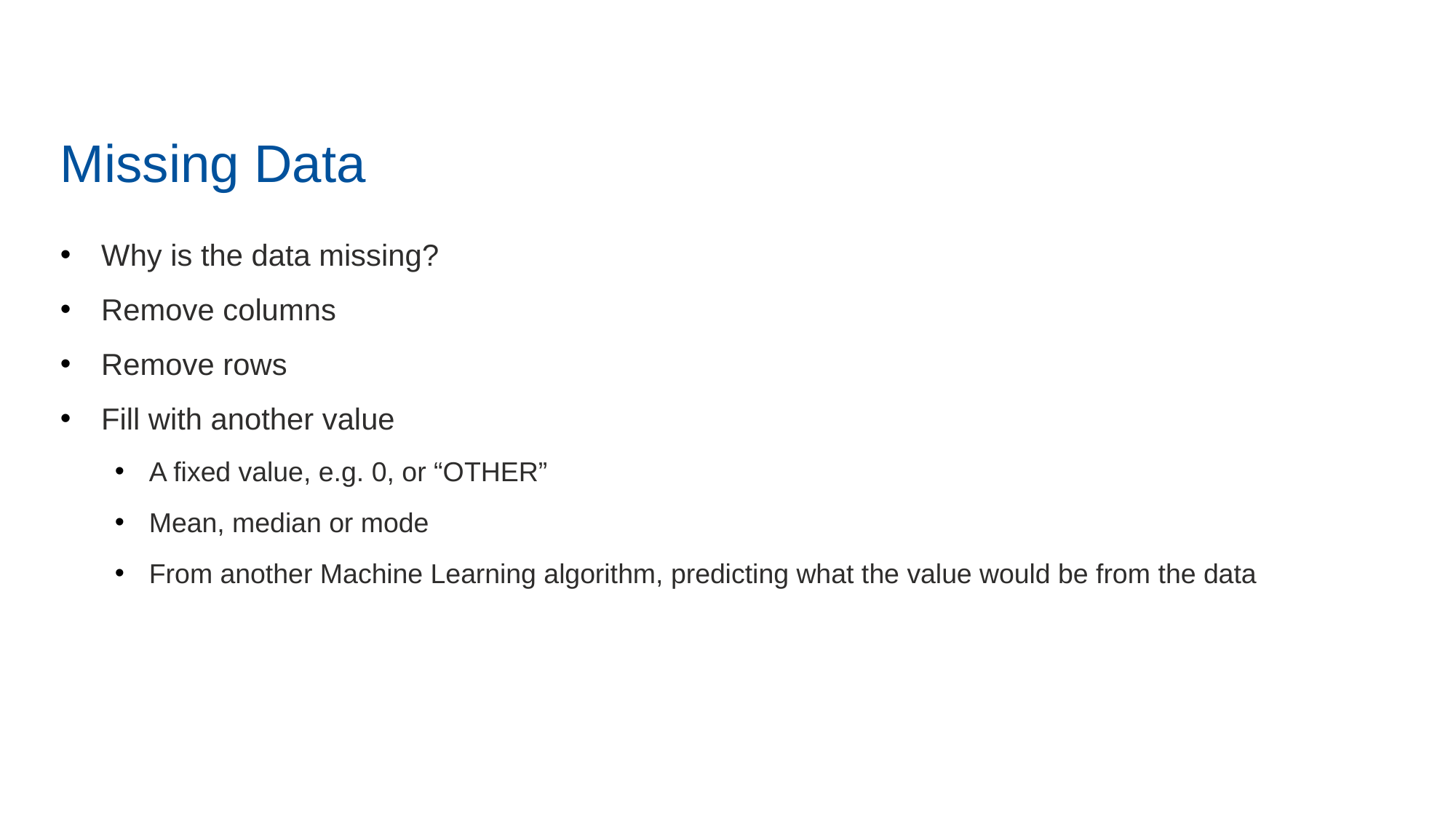

14
# Missing Data
Why is the data missing?
Remove columns
Remove rows
Fill with another value
A fixed value, e.g. 0, or “OTHER”
Mean, median or mode
From another Machine Learning algorithm, predicting what the value would be from the data